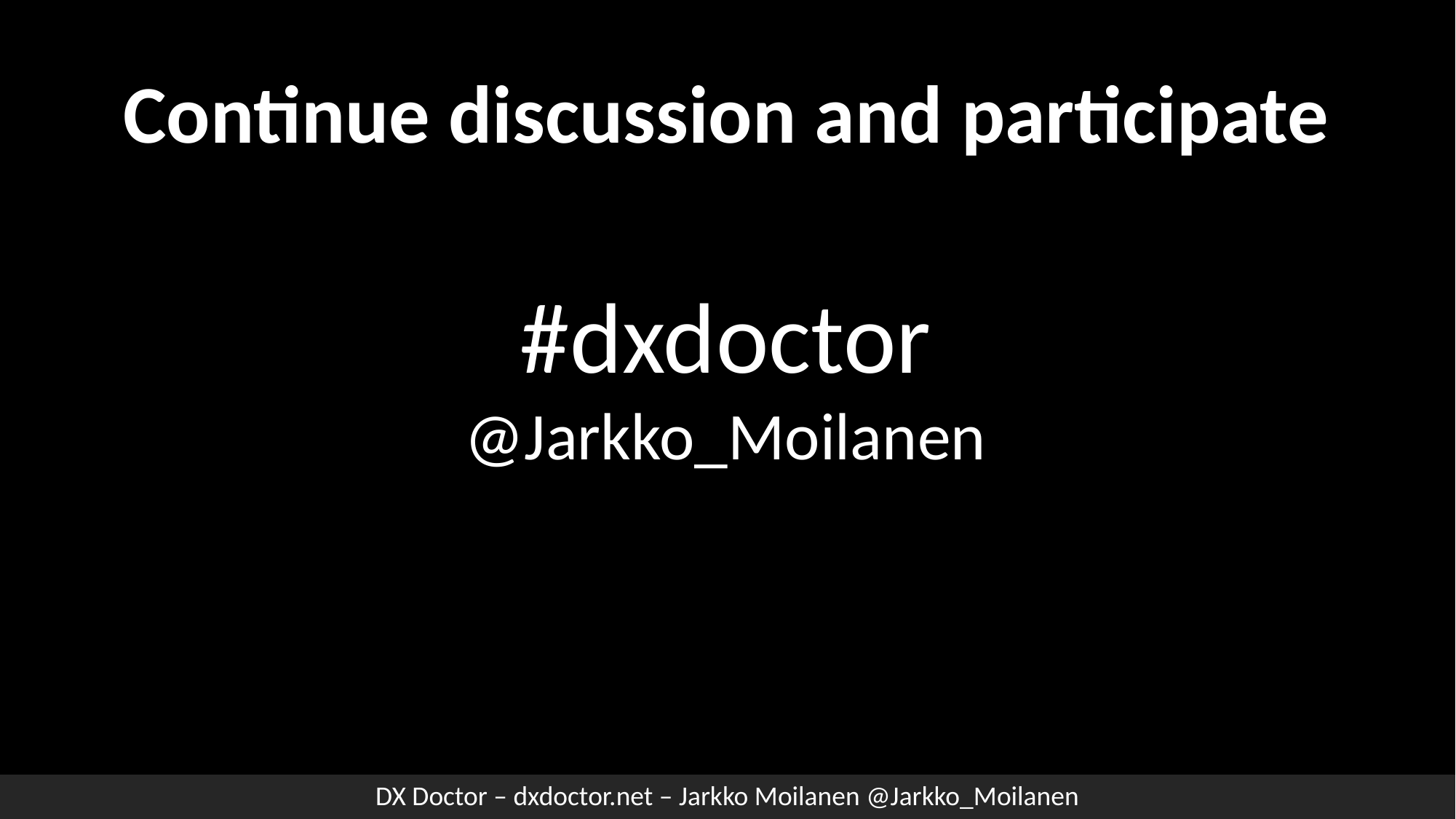

Continue discussion and participate
#dxdoctor
@Jarkko_Moilanen
DX Doctor – dxdoctor.net – Jarkko Moilanen @Jarkko_Moilanen